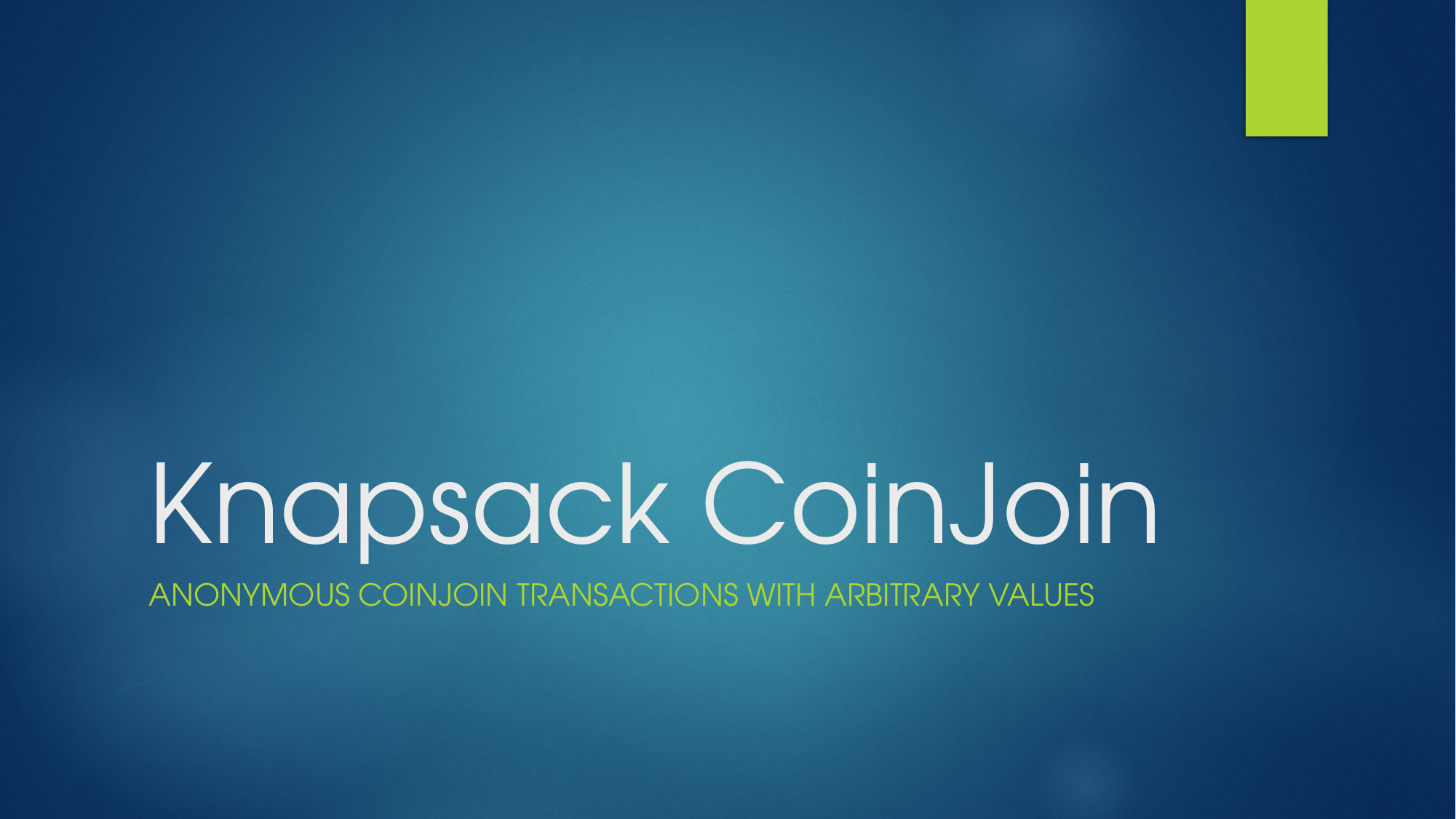

# Knapsack CoinJoin
Anonymous CoinJoin Transactions with Arbitrary Values